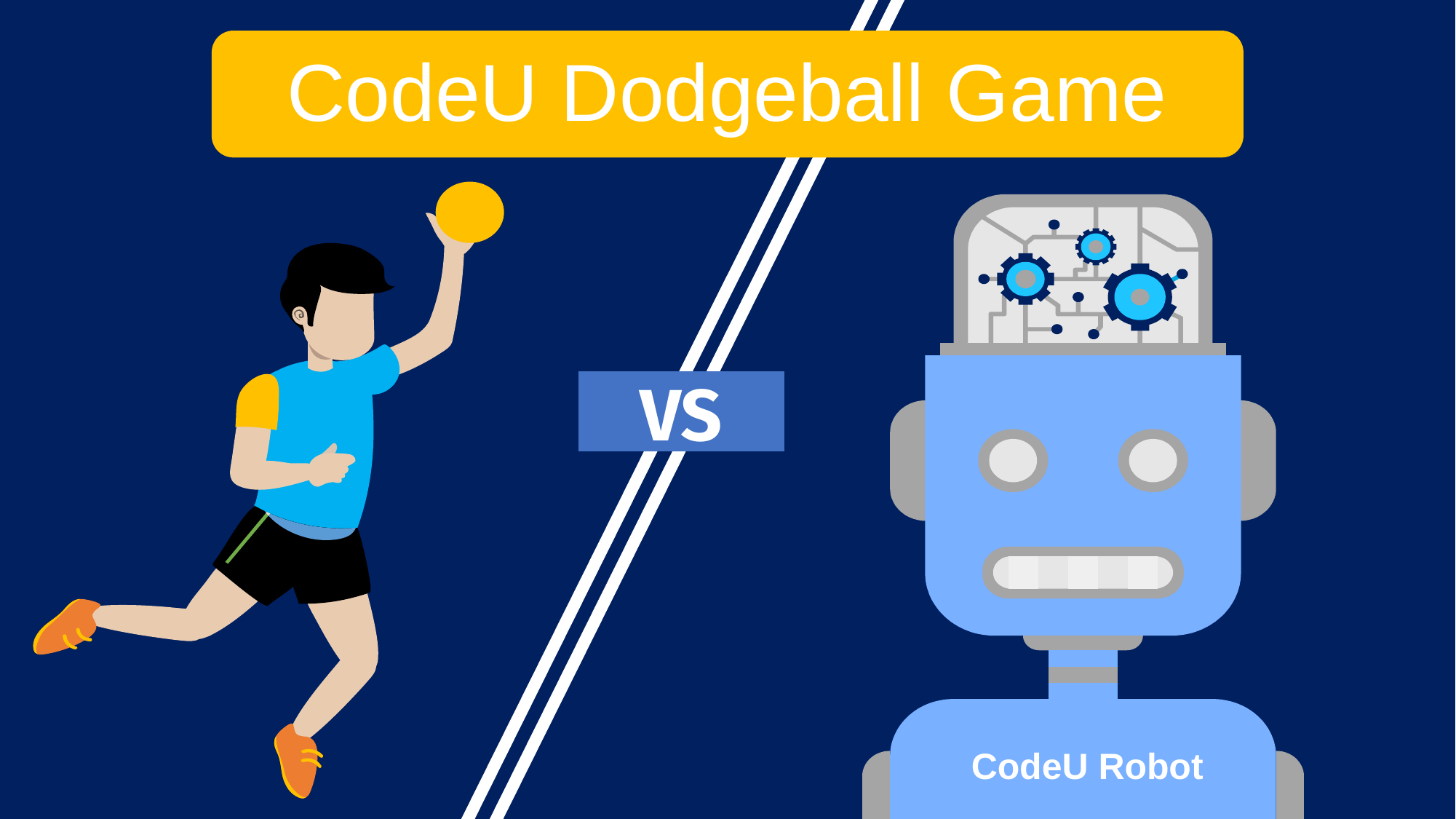

# CodeU Dodgeball Game

VS
CodeU Robot